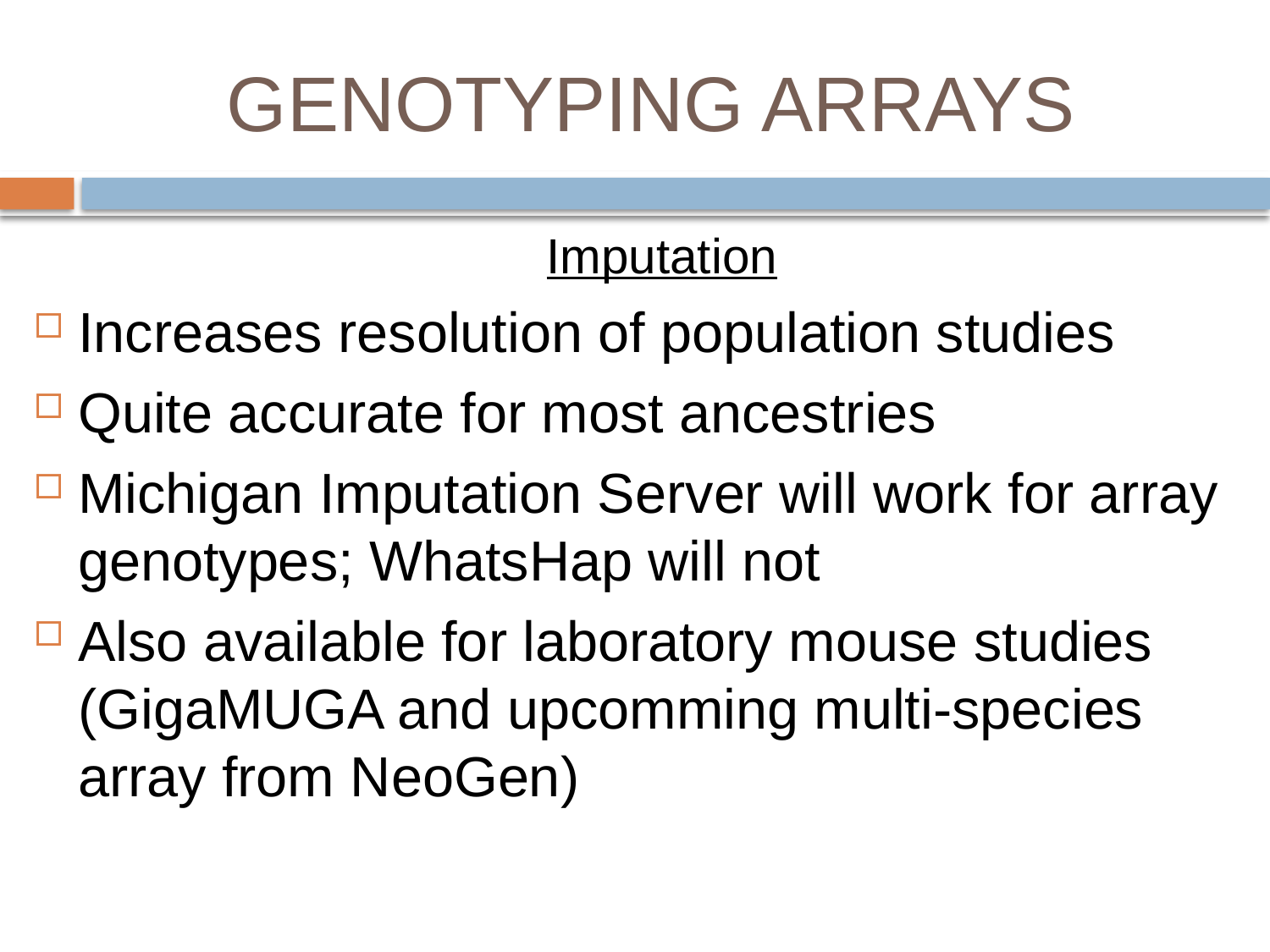

# GENOTYPING ARRAYS
Imputation
Increases resolution of population studies
Quite accurate for most ancestries
Michigan Imputation Server will work for array genotypes; WhatsHap will not
Also available for laboratory mouse studies (GigaMUGA and upcomming multi-species array from NeoGen)